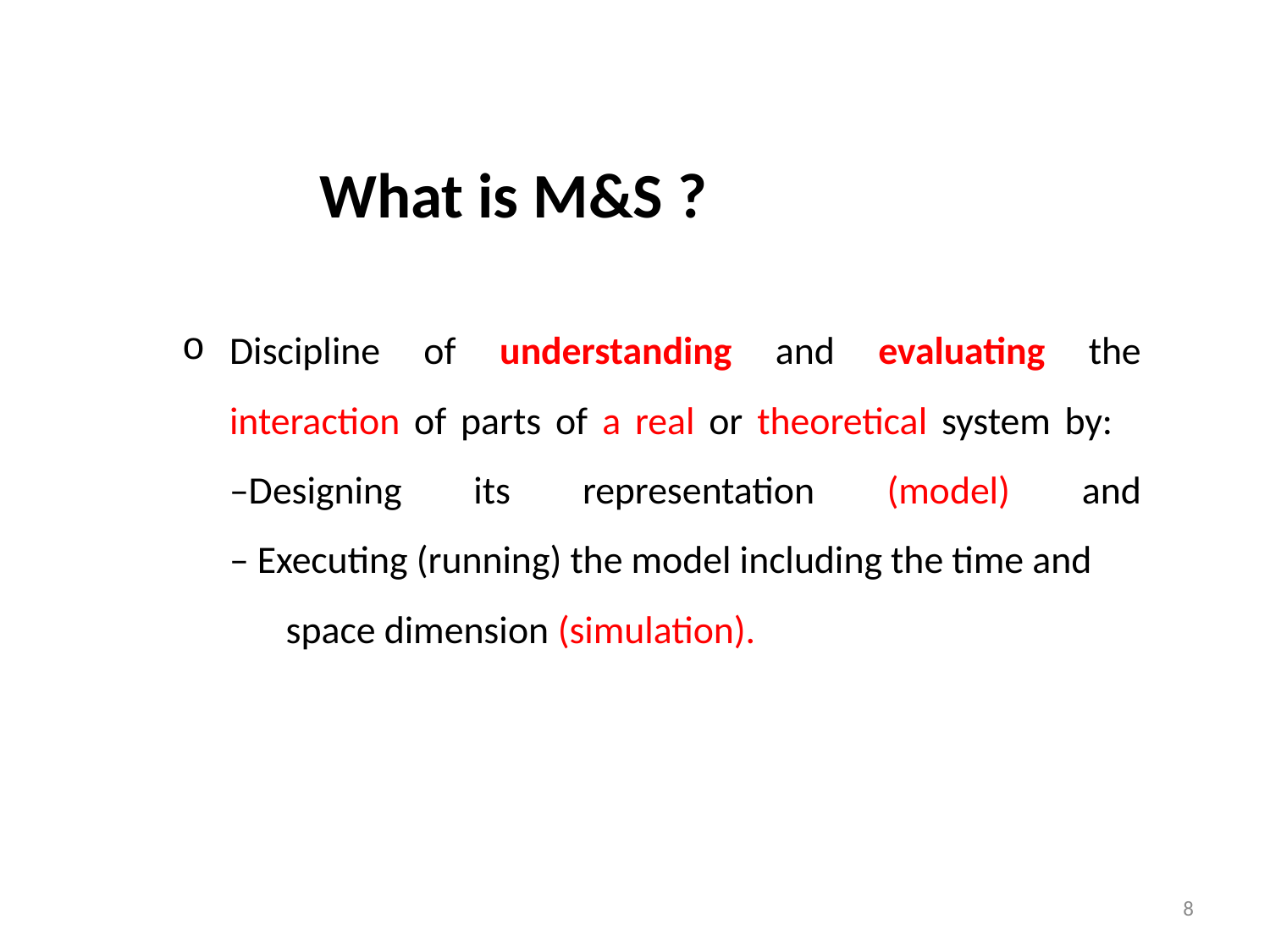

What is M&S ?
Discipline of understanding and evaluating the interaction of parts of a real or theoretical system by:
–Designing its representation (model) and
– Executing (running) the model including the time and
            space dimension (simulation).

8